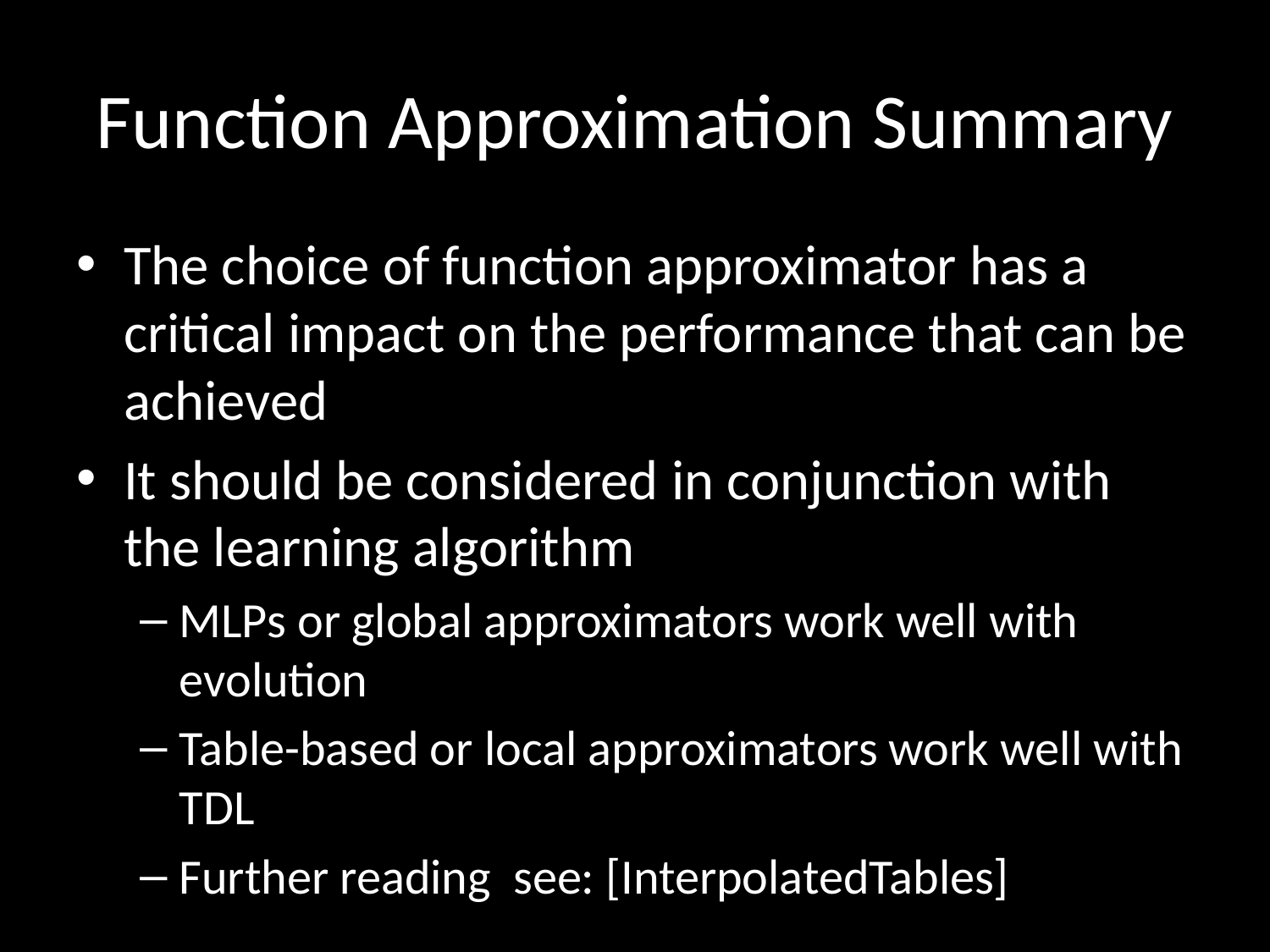

# Function Approximation Summary
The choice of function approximator has a critical impact on the performance that can be achieved
It should be considered in conjunction with the learning algorithm
MLPs or global approximators work well with evolution
Table-based or local approximators work well with TDL
Further reading  see: [InterpolatedTables]